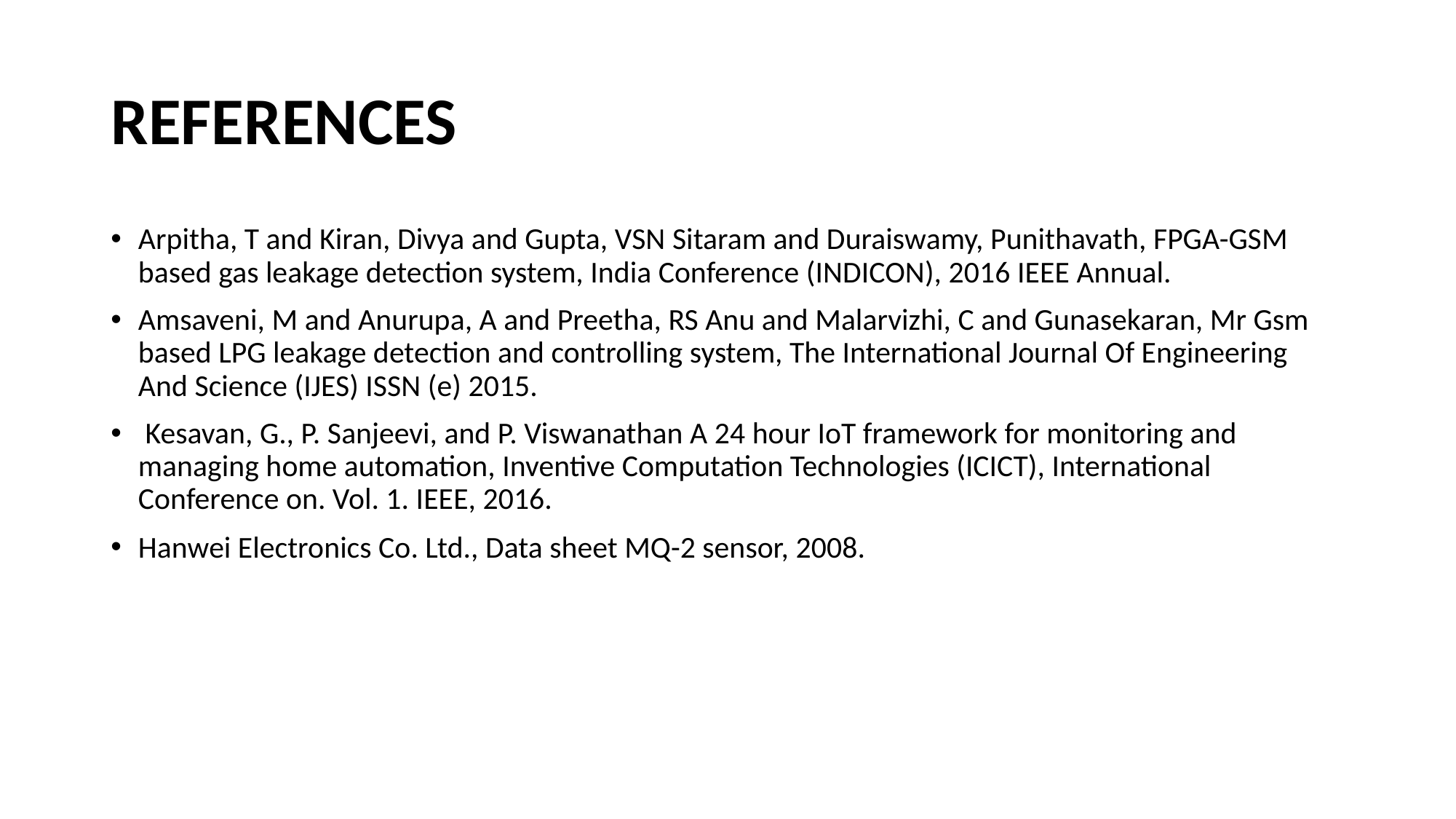

# REFERENCES
Arpitha, T and Kiran, Divya and Gupta, VSN Sitaram and Duraiswamy, Punithavath, FPGA-GSM based gas leakage detection system, India Conference (INDICON), 2016 IEEE Annual.
Amsaveni, M and Anurupa, A and Preetha, RS Anu and Malarvizhi, C and Gunasekaran, Mr Gsm based LPG leakage detection and controlling system, The International Journal Of Engineering And Science (IJES) ISSN (e) 2015.
 Kesavan, G., P. Sanjeevi, and P. Viswanathan A 24 hour IoT framework for monitoring and managing home automation, Inventive Computation Technologies (ICICT), International Conference on. Vol. 1. IEEE, 2016.
Hanwei Electronics Co. Ltd., Data sheet MQ-2 sensor, 2008.